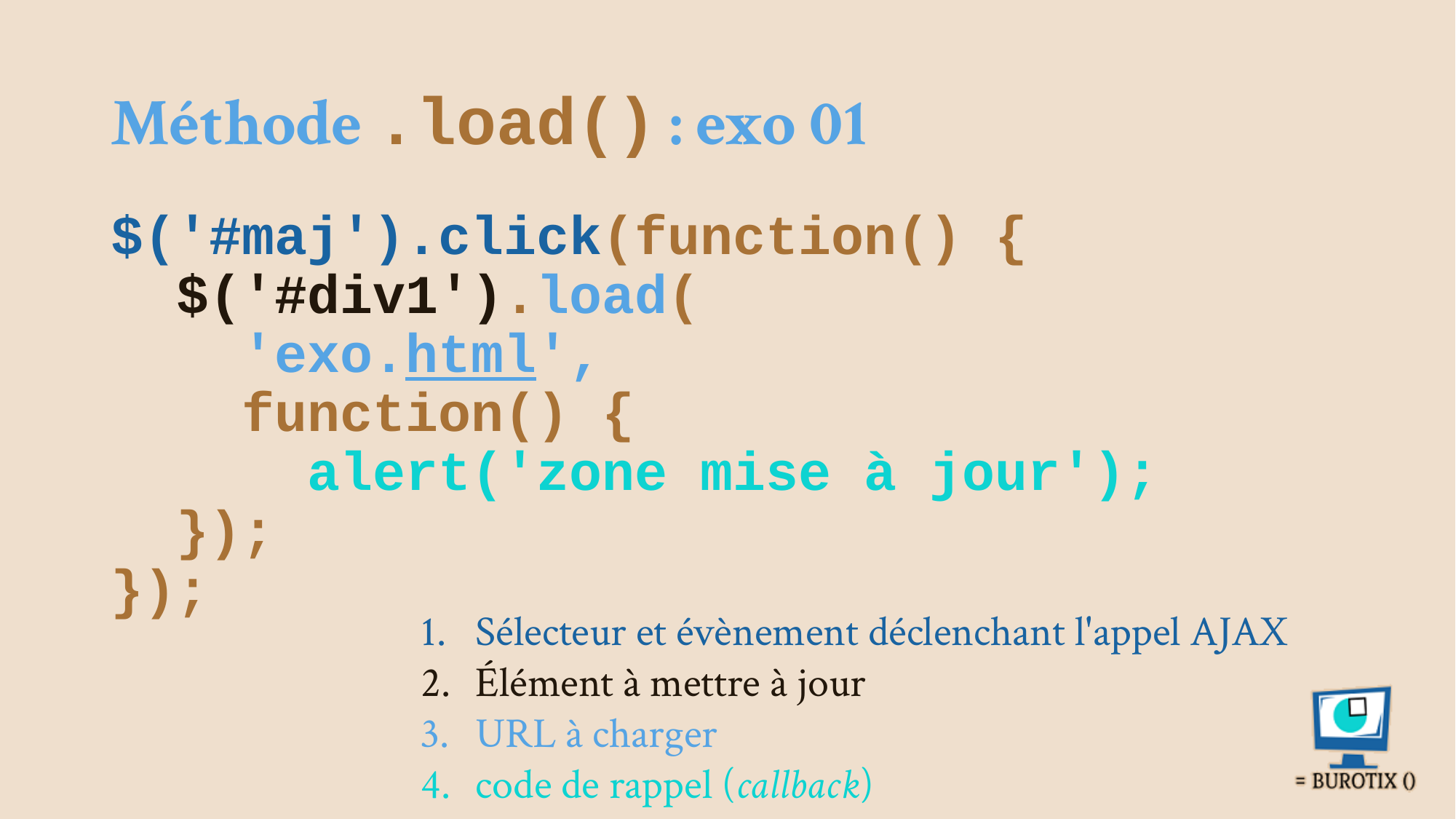

# Méthode .load() : exo 01
$('#maj').click(function() {
  $('#div1').load(
    'exo.html',
    function() {
      alert('zone mise à jour');
  });
});
Sélecteur et évènement déclenchant l'appel AJAX
Élément à mettre à jour
URL à charger
code de rappel (callback)